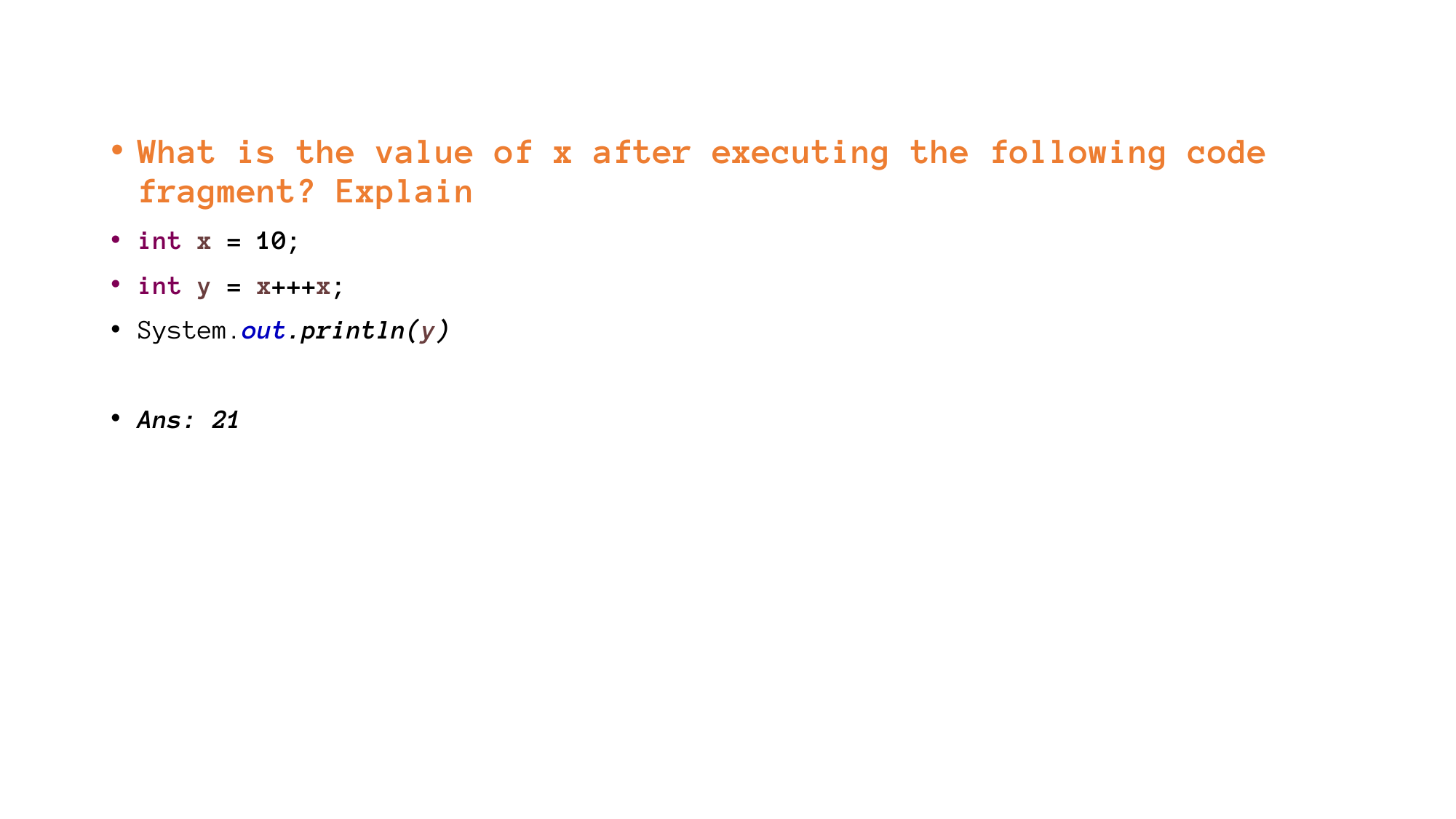

What is the value of x after executing the following code fragment? Explain
int x = 10;
int y = x+++x;
System.out.println(y)

Ans: 21